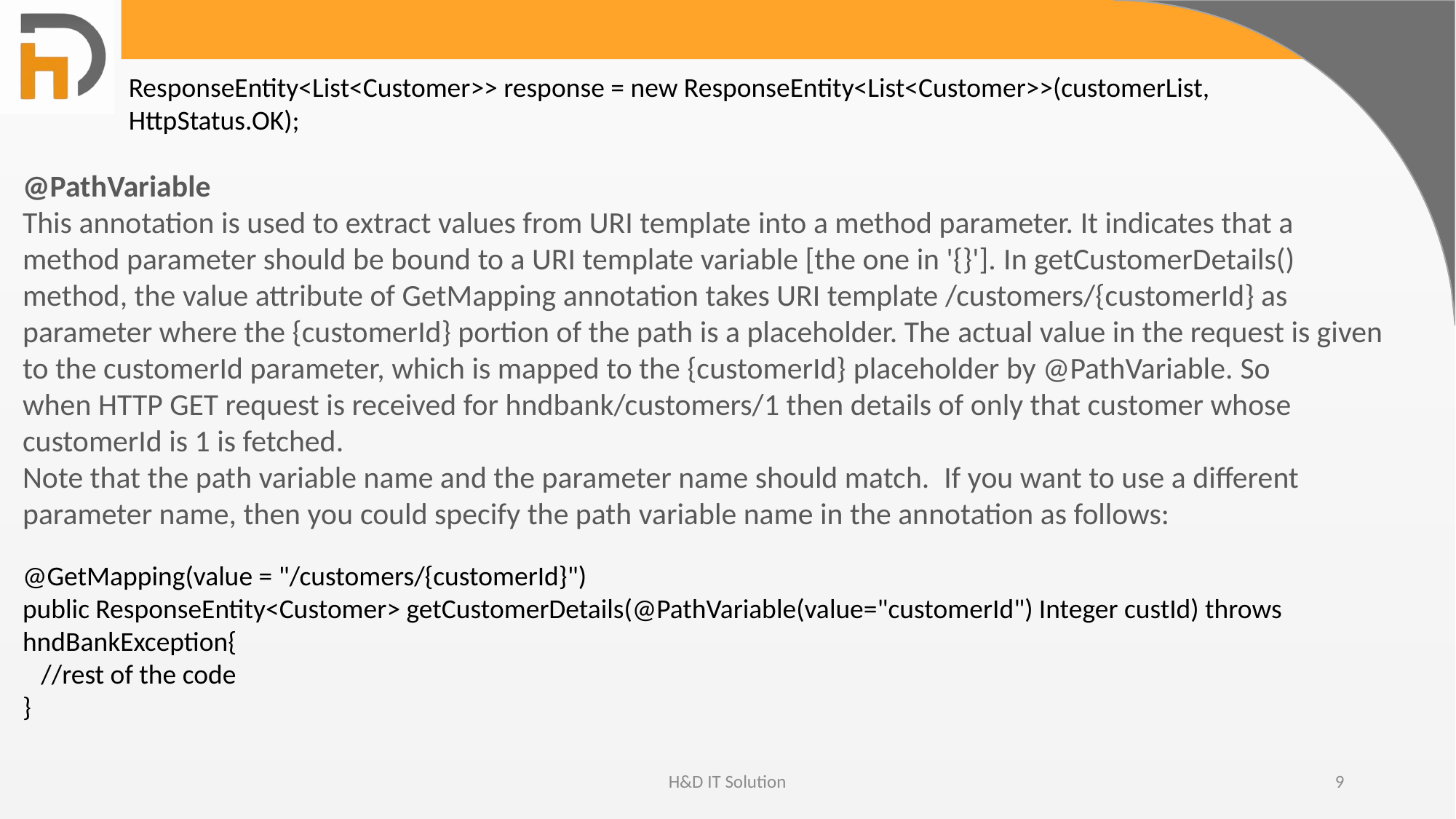

ResponseEntity<List<Customer>> response = new ResponseEntity<List<Customer>>(customerList, HttpStatus.OK);
@PathVariable
This annotation is used to extract values from URI template into a method parameter. It indicates that a method parameter should be bound to a URI template variable [the one in '{}']. In getCustomerDetails() method, the value attribute of GetMapping annotation takes URI template /customers/{customerId} as parameter where the {customerId} portion of the path is a placeholder. The actual value in the request is given to the customerId parameter, which is mapped to the {customerId} placeholder by @PathVariable. So when HTTP GET request is received for hndbank/customers/1 then details of only that customer whose customerId is 1 is fetched.
Note that the path variable name and the parameter name should match.  If you want to use a different parameter name, then you could specify the path variable name in the annotation as follows:
@GetMapping(value = "/customers/{customerId}")
public ResponseEntity<Customer> getCustomerDetails(@PathVariable(value="customerId") Integer custId) throws hndBankException{
   //rest of the code
}
H&D IT Solution
9